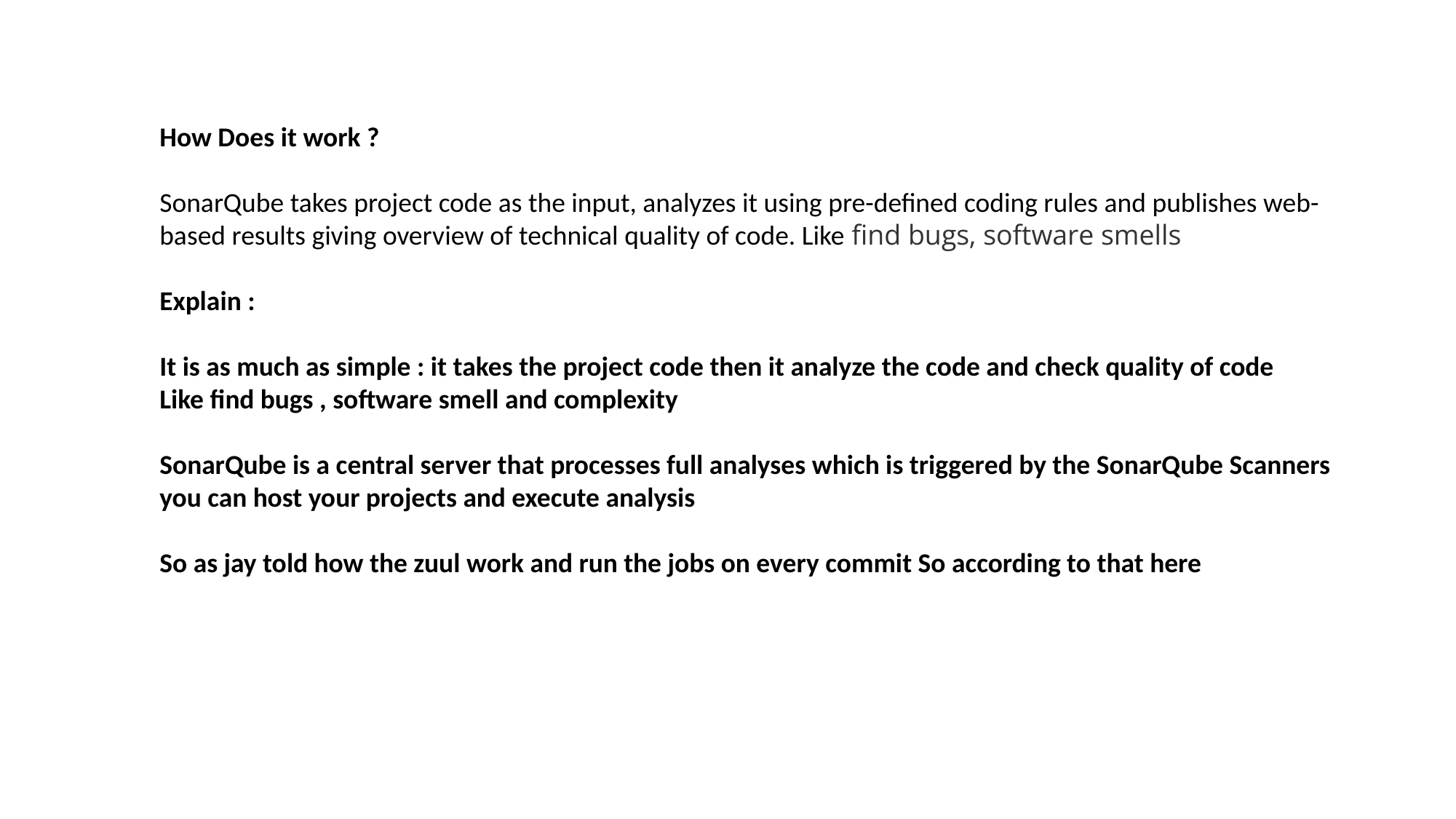

How Does it work ?

SonarQube takes project code as the input, analyzes it using pre-defined coding rules and publishes web-based results giving overview of technical quality of code. Like find bugs, software smells

Explain :

It is as much as simple : it takes the project code then it analyze the code and check quality of code
Like find bugs , software smell and complexity

SonarQube is a central server that processes full analyses which is triggered by the SonarQube Scanners
you can host your projects and execute analysis

So as jay told how the zuul work and run the jobs on every commit So according to that here